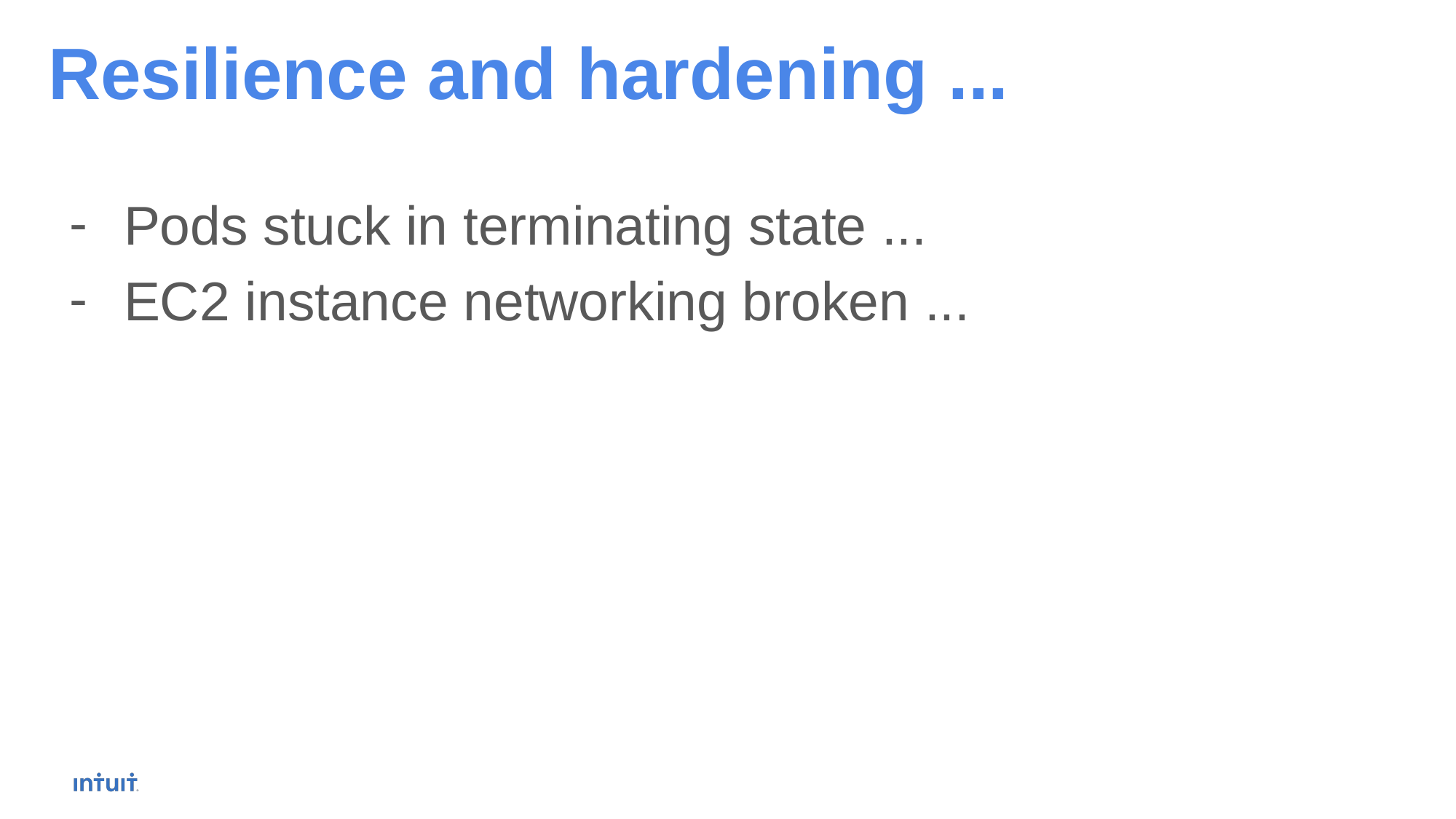

Resilience and hardening ...
Pods stuck in terminating state ...
EC2 instance networking broken ...